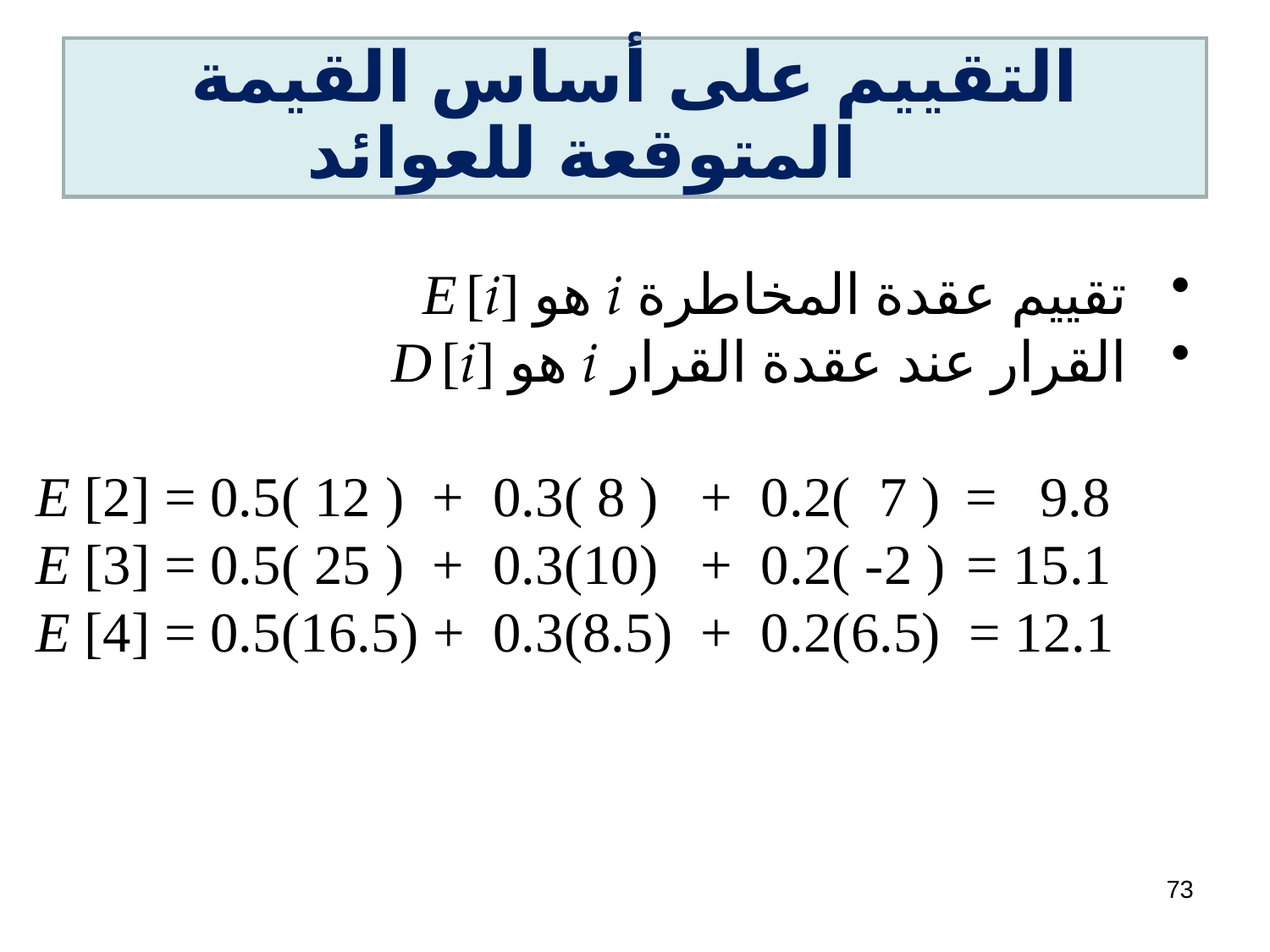

# التقييم على أساس القيمة المتوقعة للعوائد
تقييم عقدة المخاطرة i هو E [i]
القرار عند عقدة القرار i هو D [i]

E [2] = 0.5( 12 )  +  0.3( 8 )   +  0.2(  7 )    =   9.8
E [3] = 0.5( 25 )  +  0.3(10)   +  0.2( -2 )   = 15.1
E [4] = 0.5(16.5) +  0.3(8.5)  +  0.2(6.5)  = 12.1

73